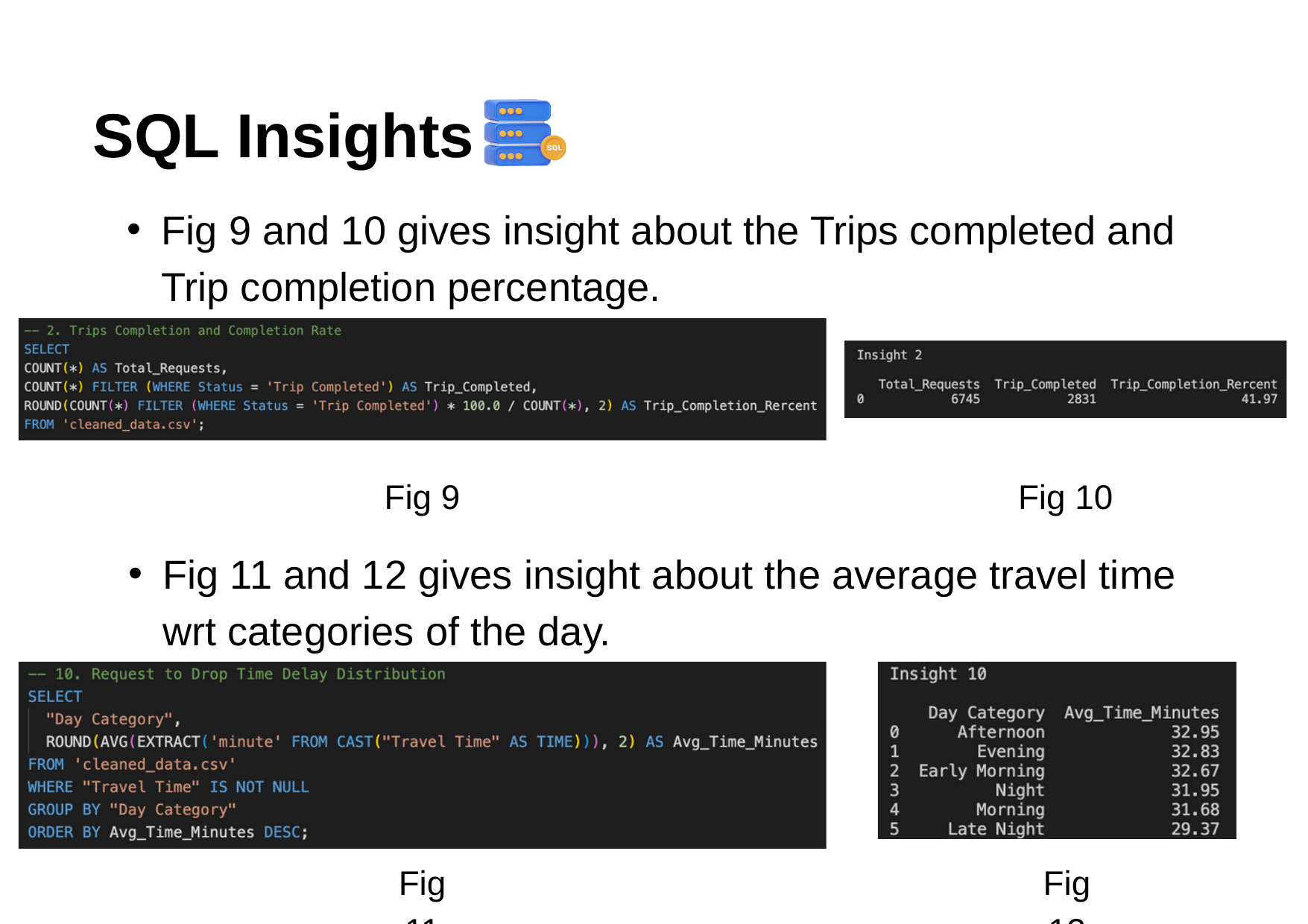

SQL Insights

Fig 9 and 10 gives insight about the Trips completed and Trip completion percentage.

Fig 9
Fig 10
Fig 11 and 12 gives insight about the average travel time wrt categories of the day.

Fig 11
Fig 12